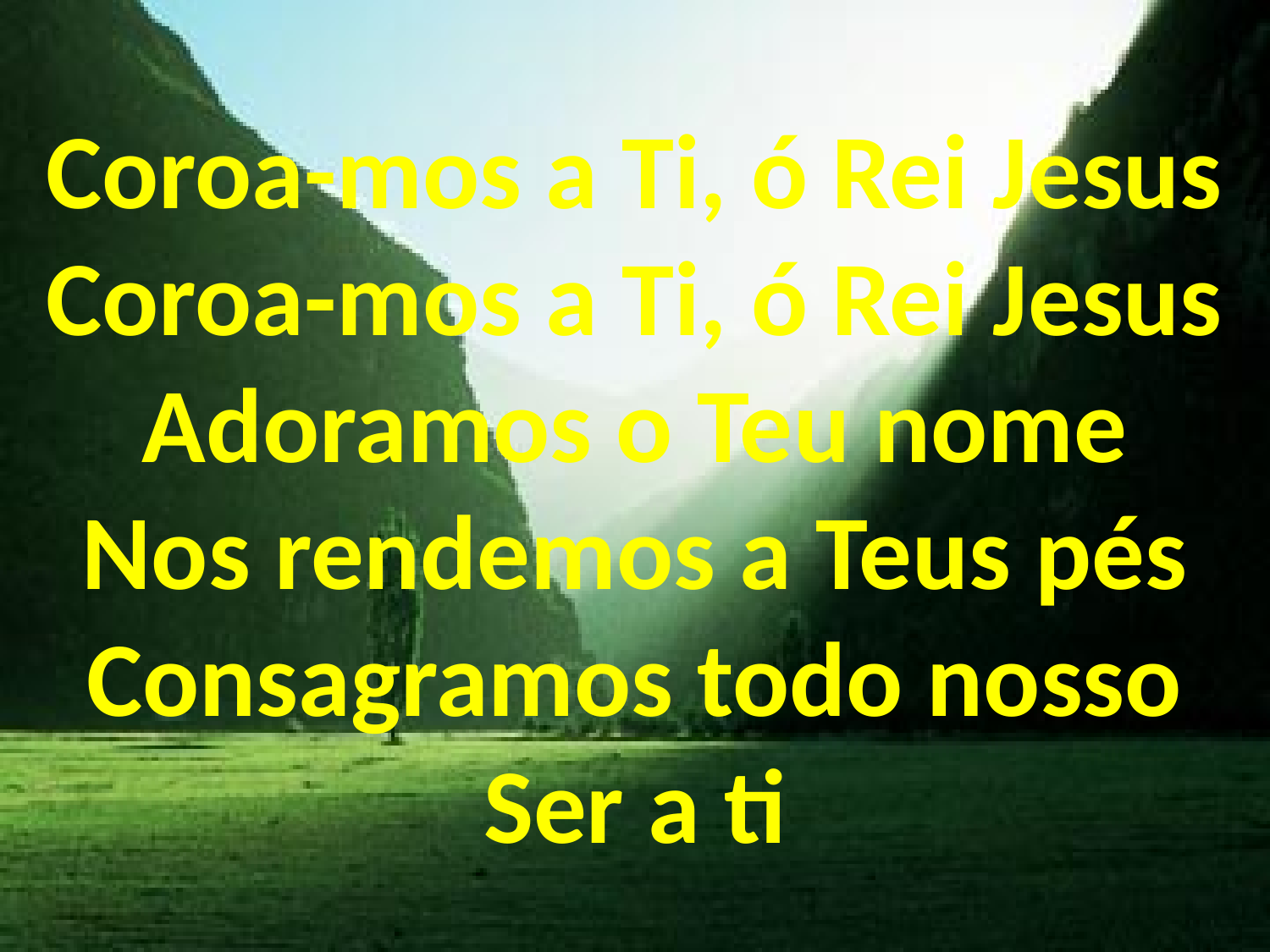

Coroa-mos a Ti, ó Rei Jesus
Coroa-mos a Ti, ó Rei Jesus
Adoramos o Teu nome
Nos rendemos a Teus pés
Consagramos todo nosso Ser a ti